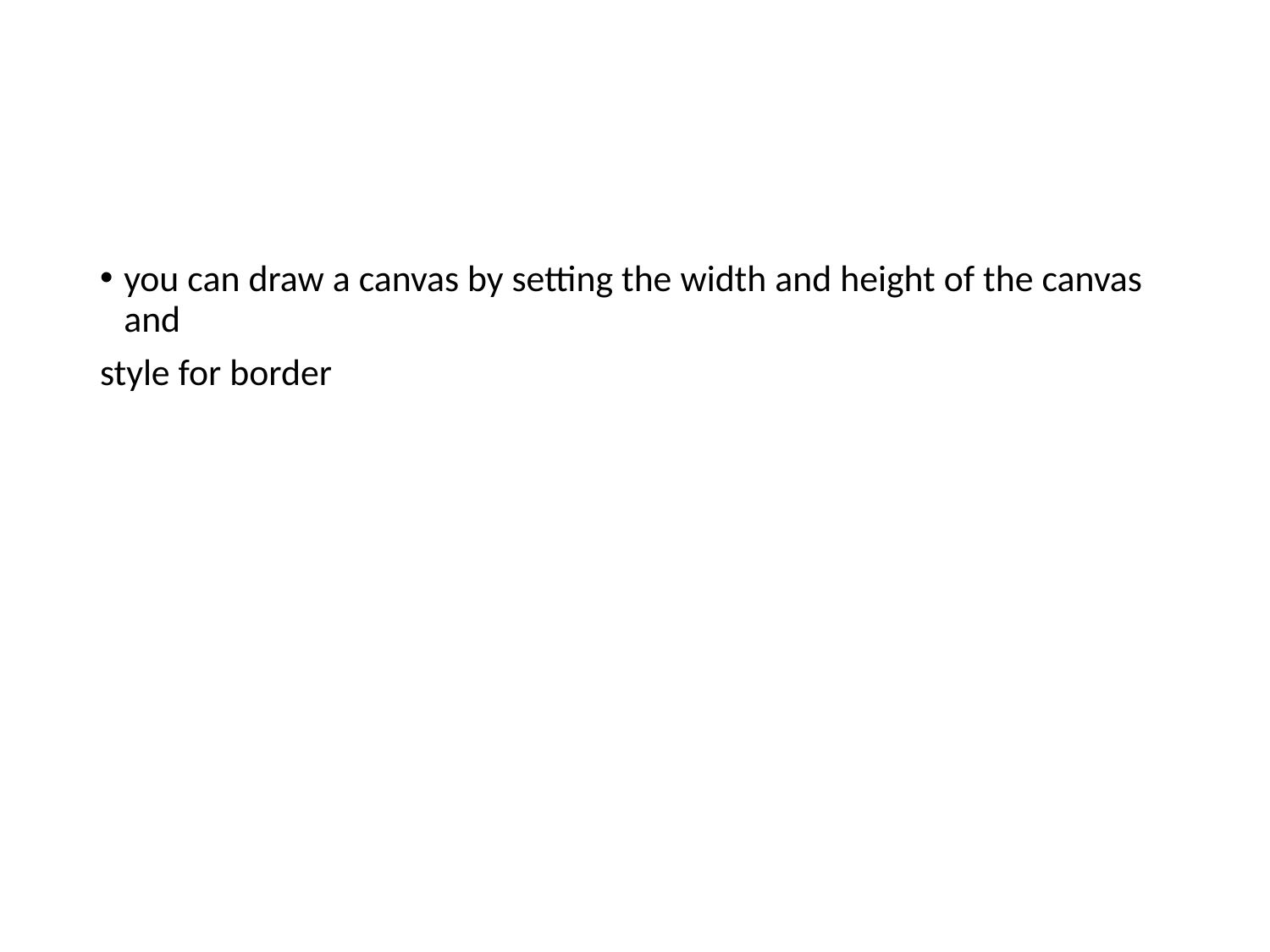

#
you can draw a canvas by setting the width and height of the canvas and
style for border